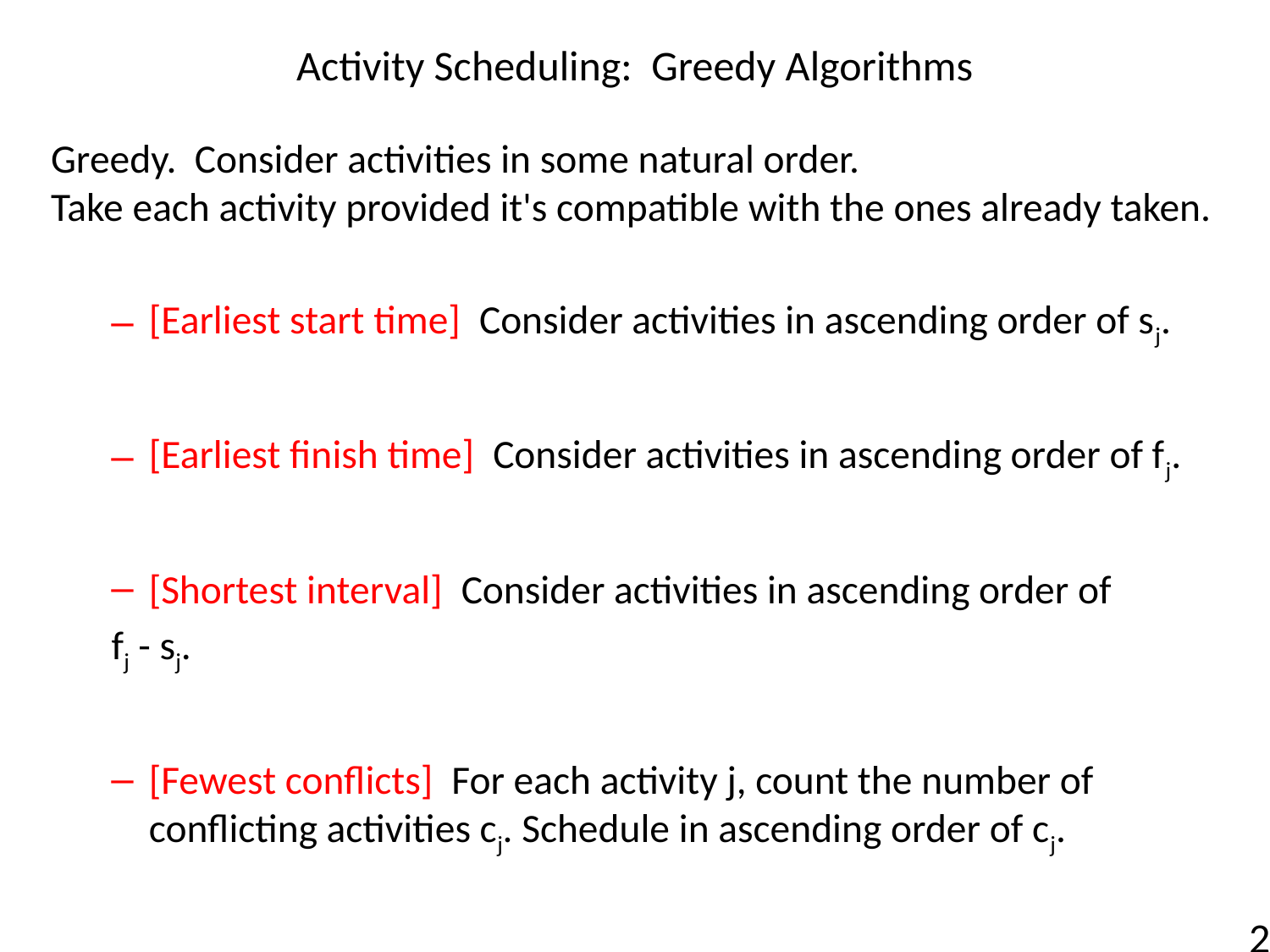

# Activity Scheduling:  Greedy Algorithms
Greedy.  Consider activities in some natural order.
Take each activity provided it's compatible with the ones already taken.

[Earliest start time]  Consider activities in ascending order of sj.

[Earliest finish time]  Consider activities in ascending order of fj.

[Shortest interval]  Consider activities in ascending order of
fj - sj.

[Fewest conflicts]  For each activity j, count the number of
conflicting activities cj. Schedule in ascending order of cj.

2